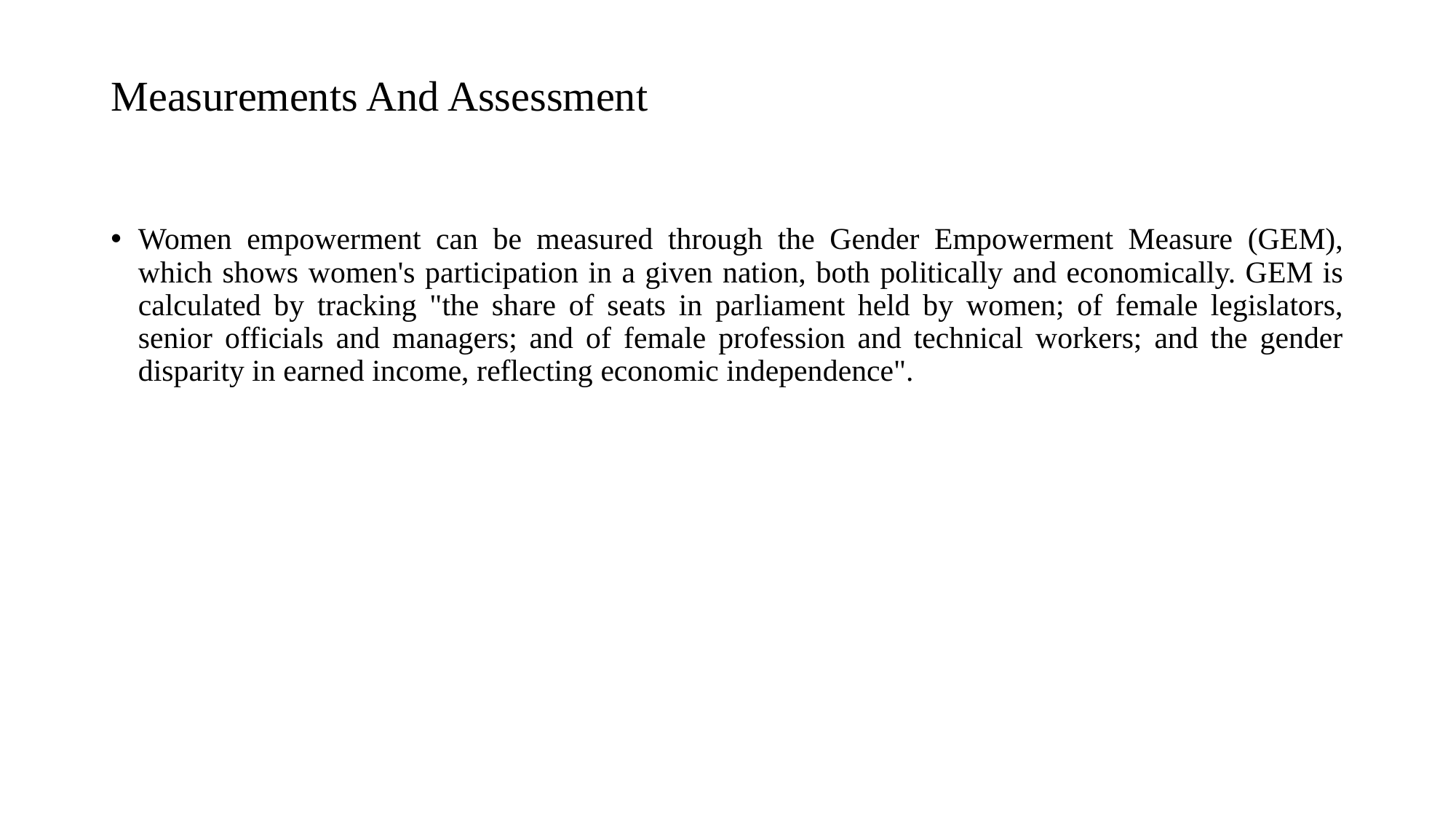

# Measurements And Assessment
Women empowerment can be measured through the Gender Empowerment Measure (GEM), which shows women's participation in a given nation, both politically and economically. GEM is calculated by tracking "the share of seats in parliament held by women; of female legislators, senior officials and managers; and of female profession and technical workers; and the gender disparity in earned income, reflecting economic independence".